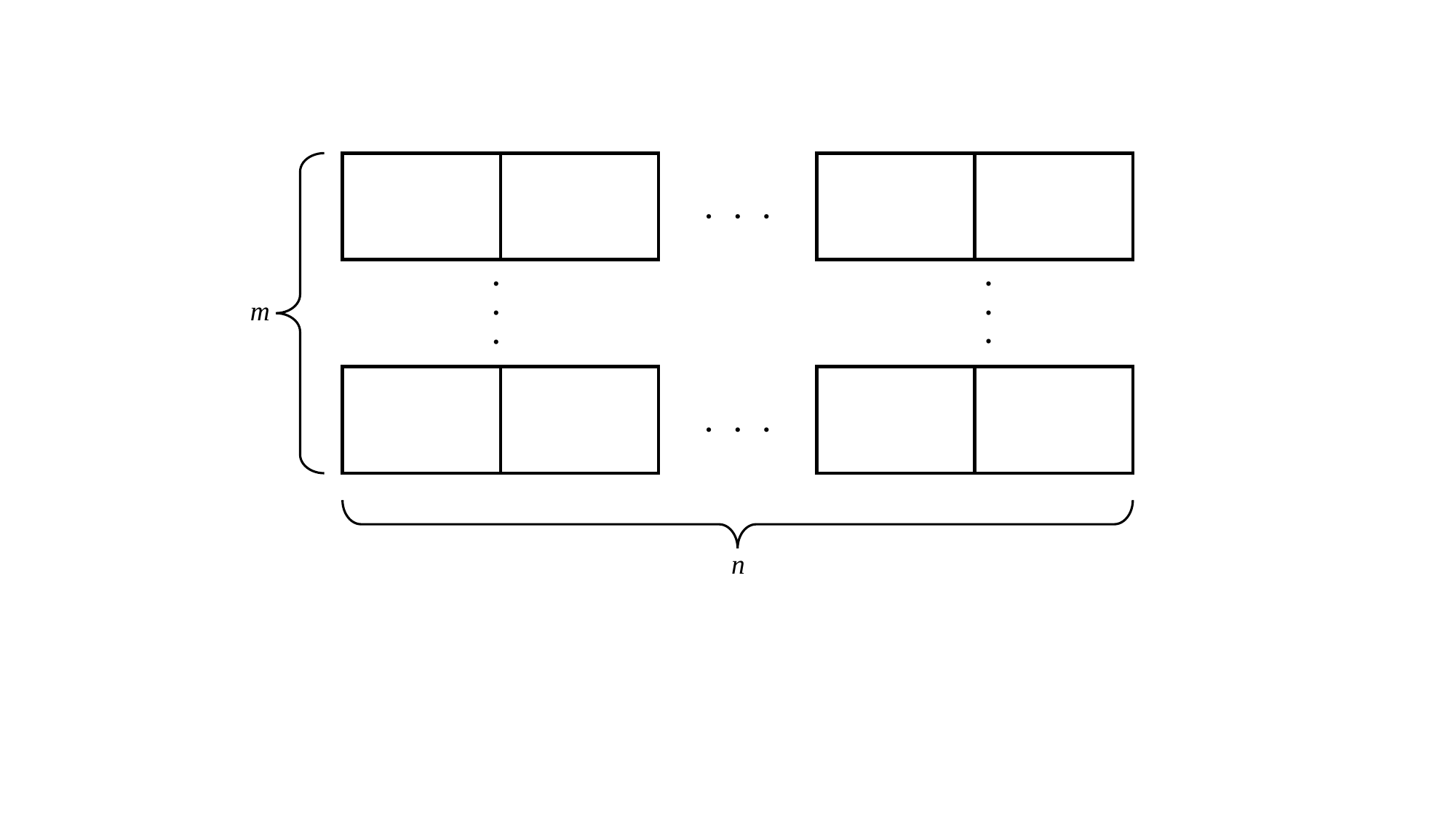

.   .   .
m
.   .   .
.   .   .

.   .   .
n